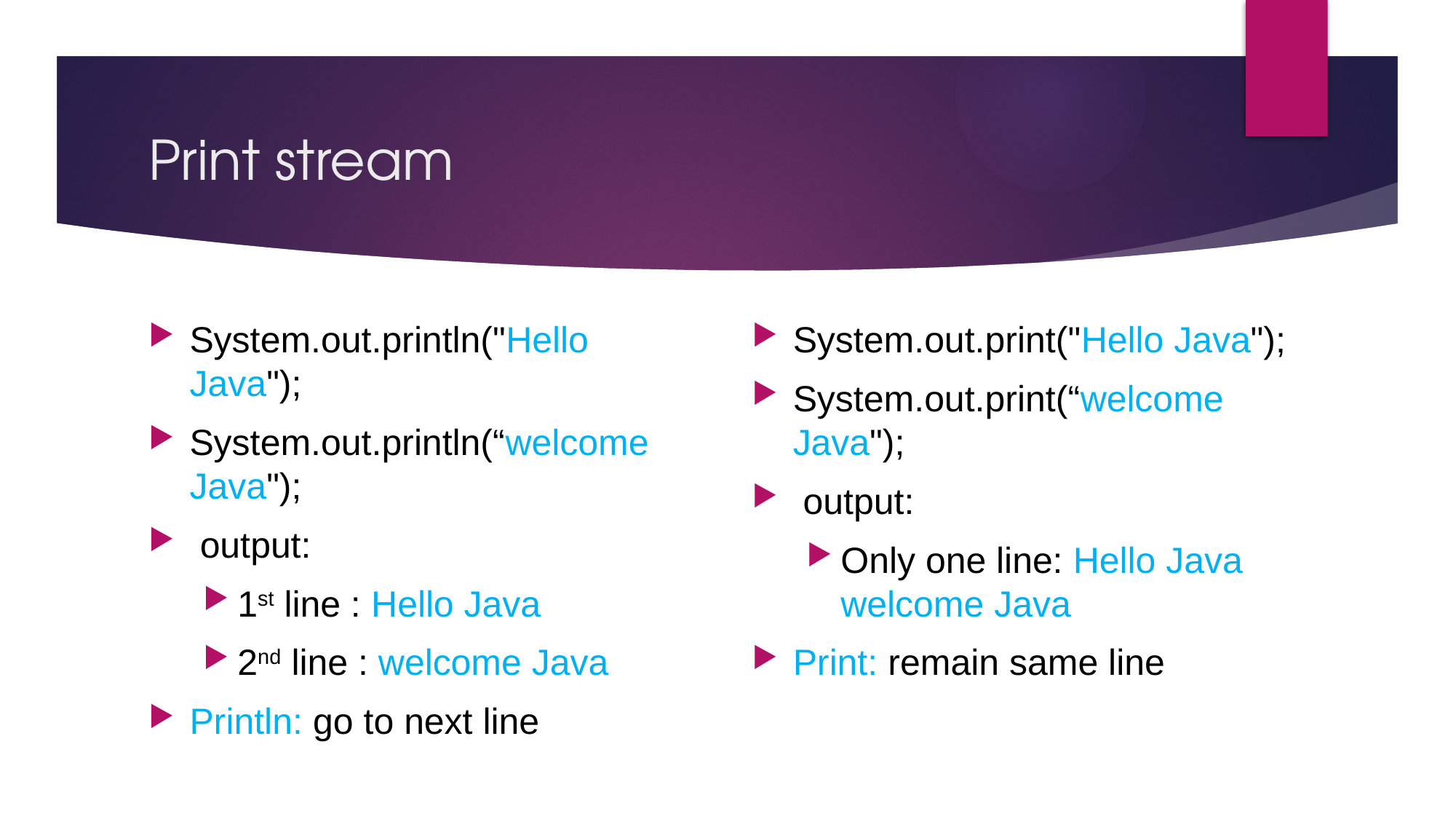

# Print stream
System.out.println("Hello Java");
System.out.println(“welcome Java");
 output:
1st line : Hello Java
2nd line : welcome Java
Println: go to next line

System.out.print("Hello Java");
System.out.print(“welcome Java");
 output:
Only one line: Hello Java welcome Java
Print: remain same line